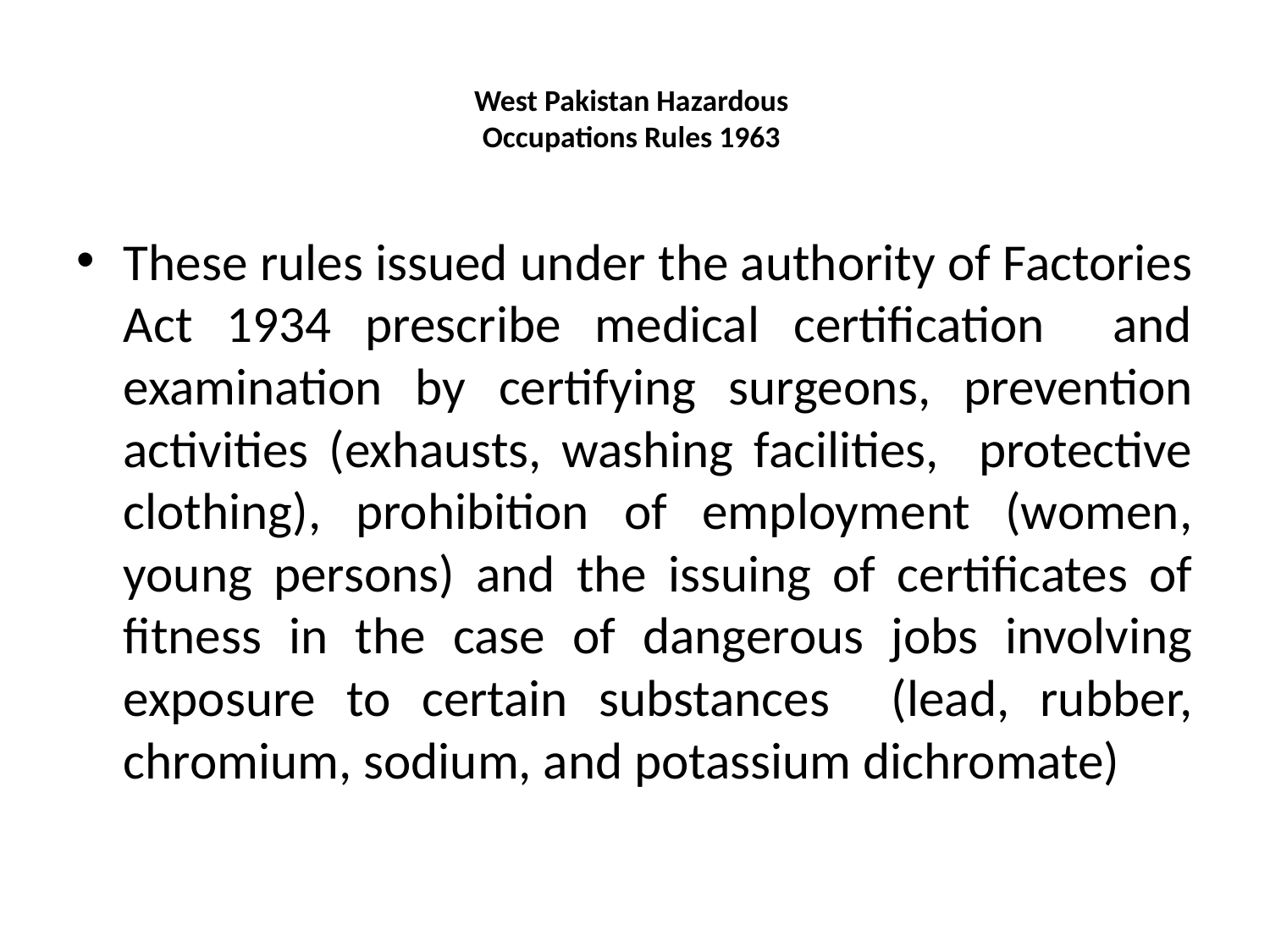

# West Pakistan Hazardous Occupations Rules 1963
These rules issued under the authority of Factories Act 1934 prescribe medical certification  and examination by certifying surgeons, prevention activities (exhausts, washing facilities,  protective clothing), prohibition of employment (women, young persons) and the issuing of certificates of fitness in the case of dangerous jobs involving exposure to certain substances  (lead, rubber, chromium, sodium, and potassium dichromate)